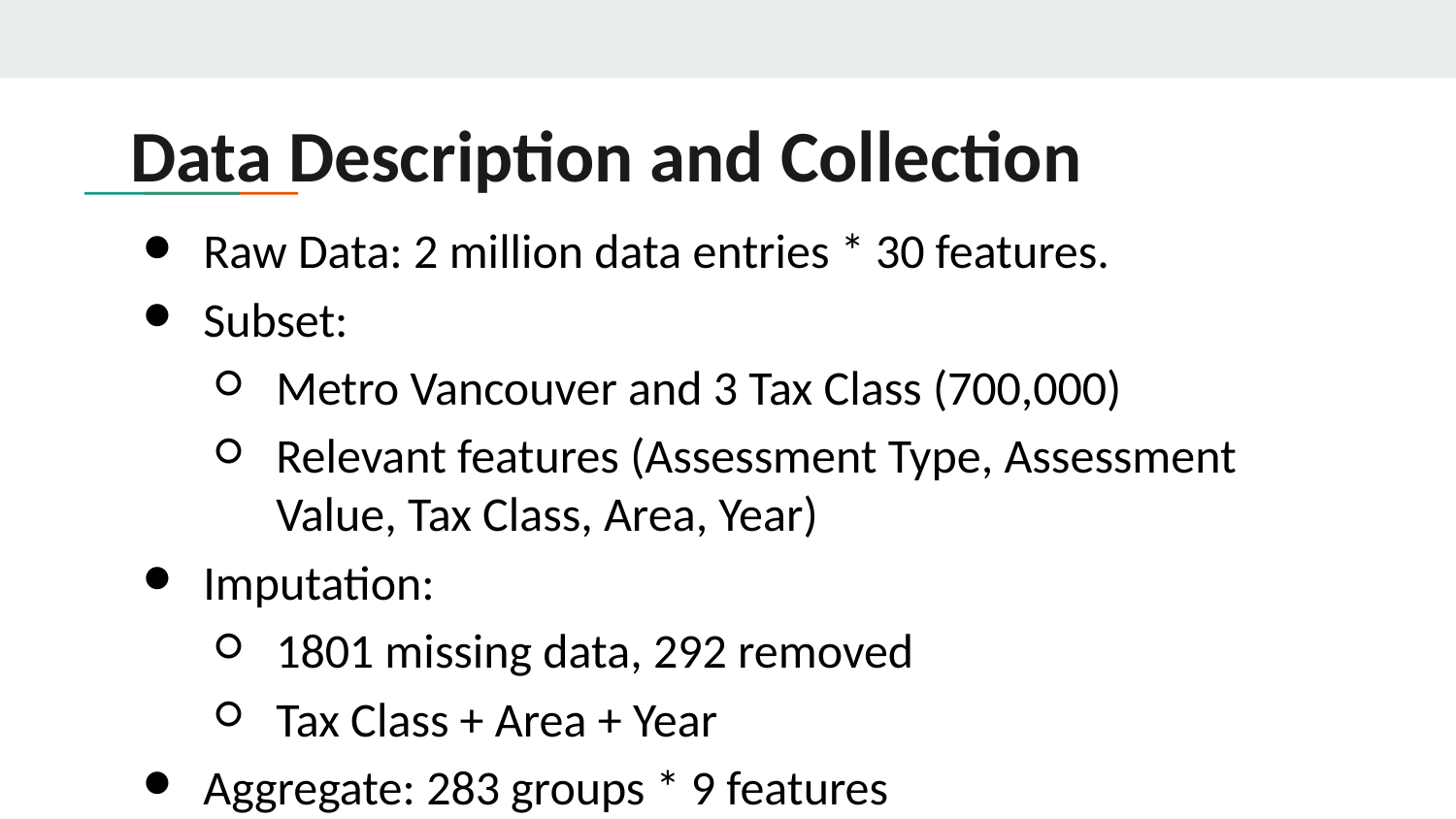

# Data Description and Collection
Raw Data: 2 million data entries * 30 features.
Subset:
Metro Vancouver and 3 Tax Class (700,000)
Relevant features (Assessment Type, Assessment    Value, Tax Class, Area, Year)
Imputation:
1801 missing data, 292 removed
Tax Class + Area + Year
Aggregate: 283 groups * 9 features